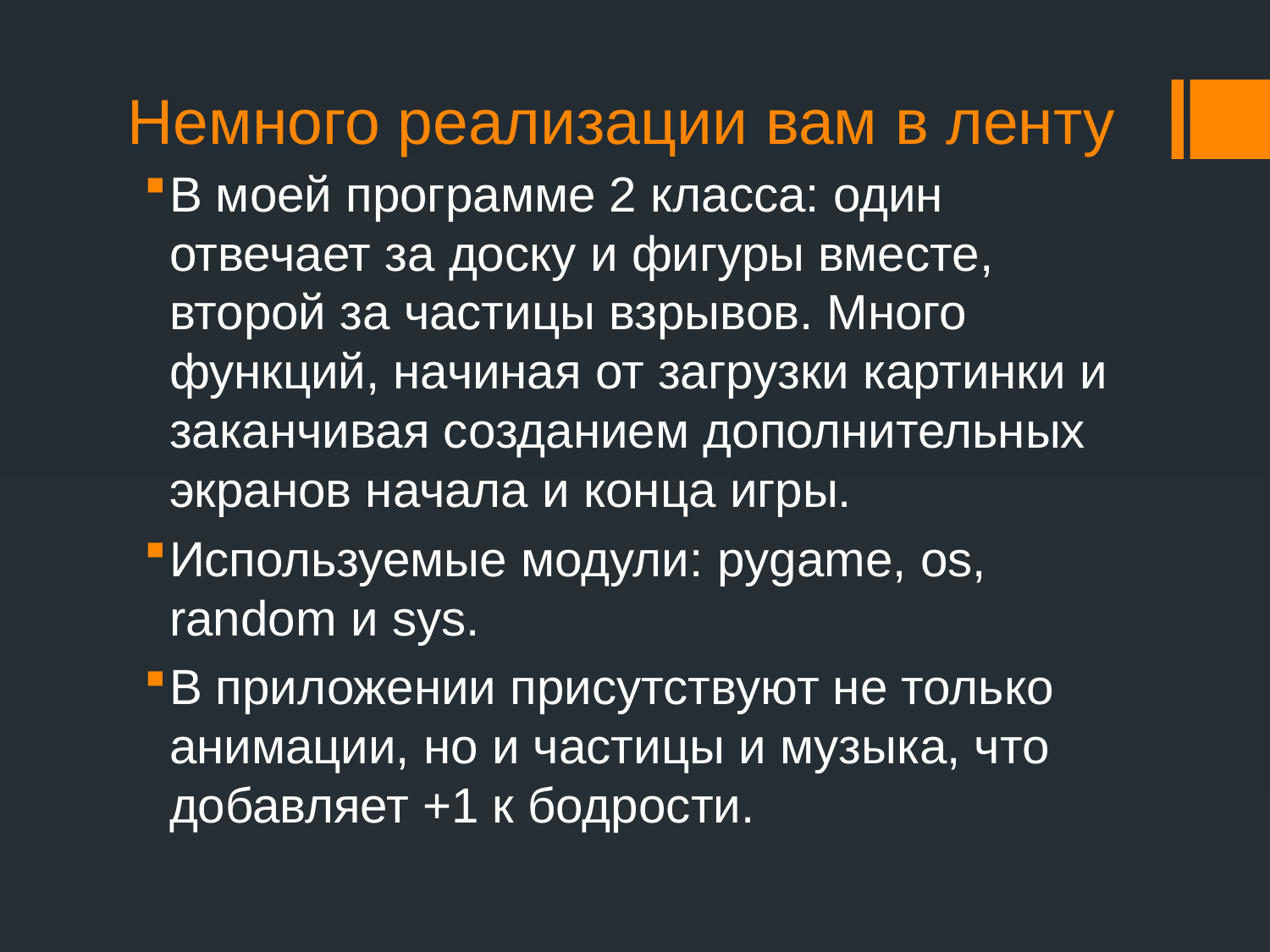

# Немного реализации вам в ленту
В моей программе 2 класса: один отвечает за доску и фигуры вместе, второй за частицы взрывов. Много функций, начиная от загрузки картинки и заканчивая созданием дополнительных экранов начала и конца игры.
Используемые модули: pygame, os, random и sys.
В приложении присутствуют не только анимации, но и частицы и музыка, что добавляет +1 к бодрости.